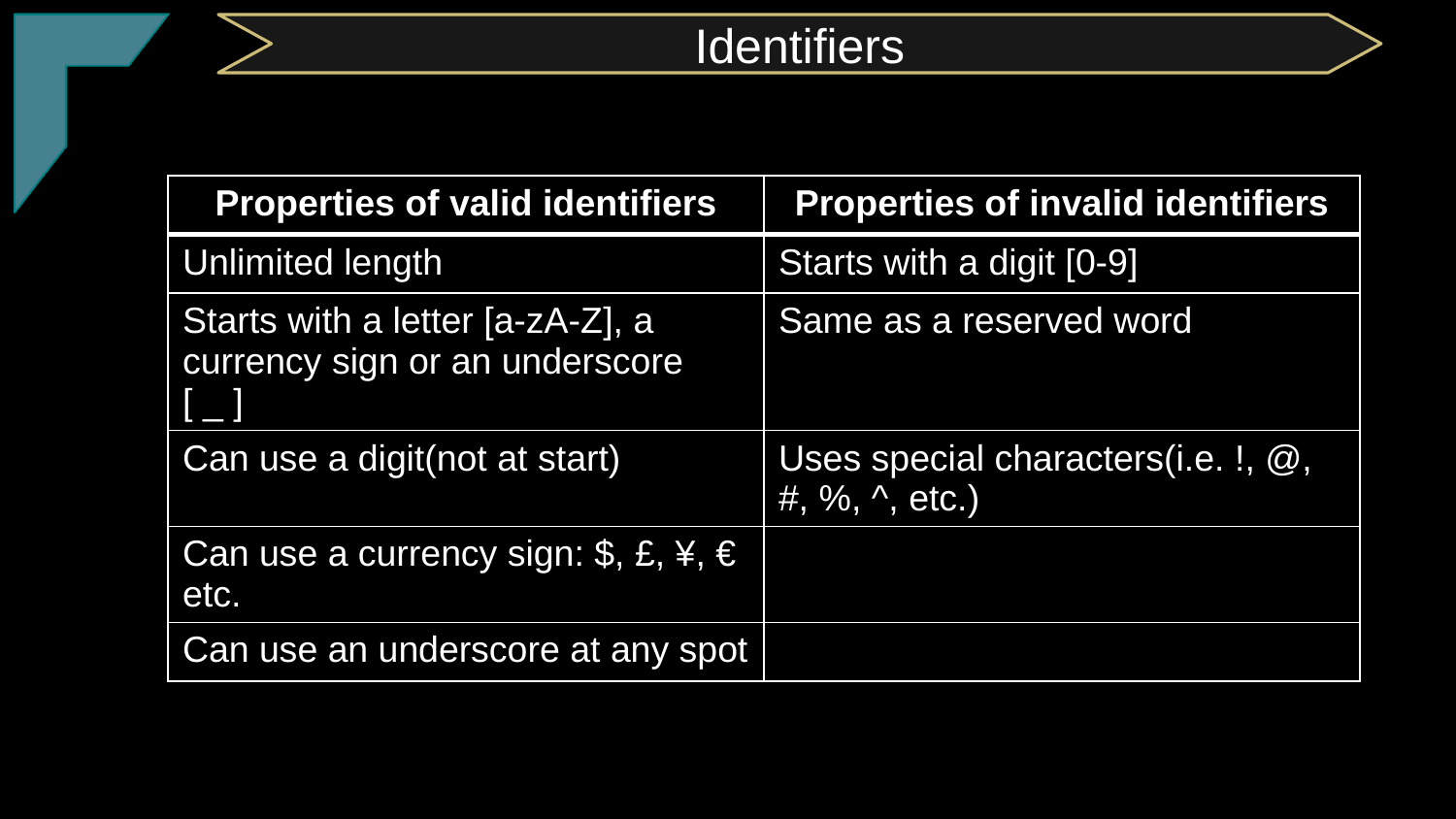

TClark
Identifiers
| Properties of valid identifiers | Properties of invalid identifiers |
| --- | --- |
| Unlimited length | Starts with a digit [0-9] |
| Starts with a letter [a-zA-Z], a currency sign or an underscore [ \_ ] | Same as a reserved word |
| Can use a digit(not at start) | Uses special characters(i.e. !, @, #, %, ^, etc.) |
| Can use a currency sign: $, £, ¥, € etc. |  |
| Can use an underscore at any spot |  |